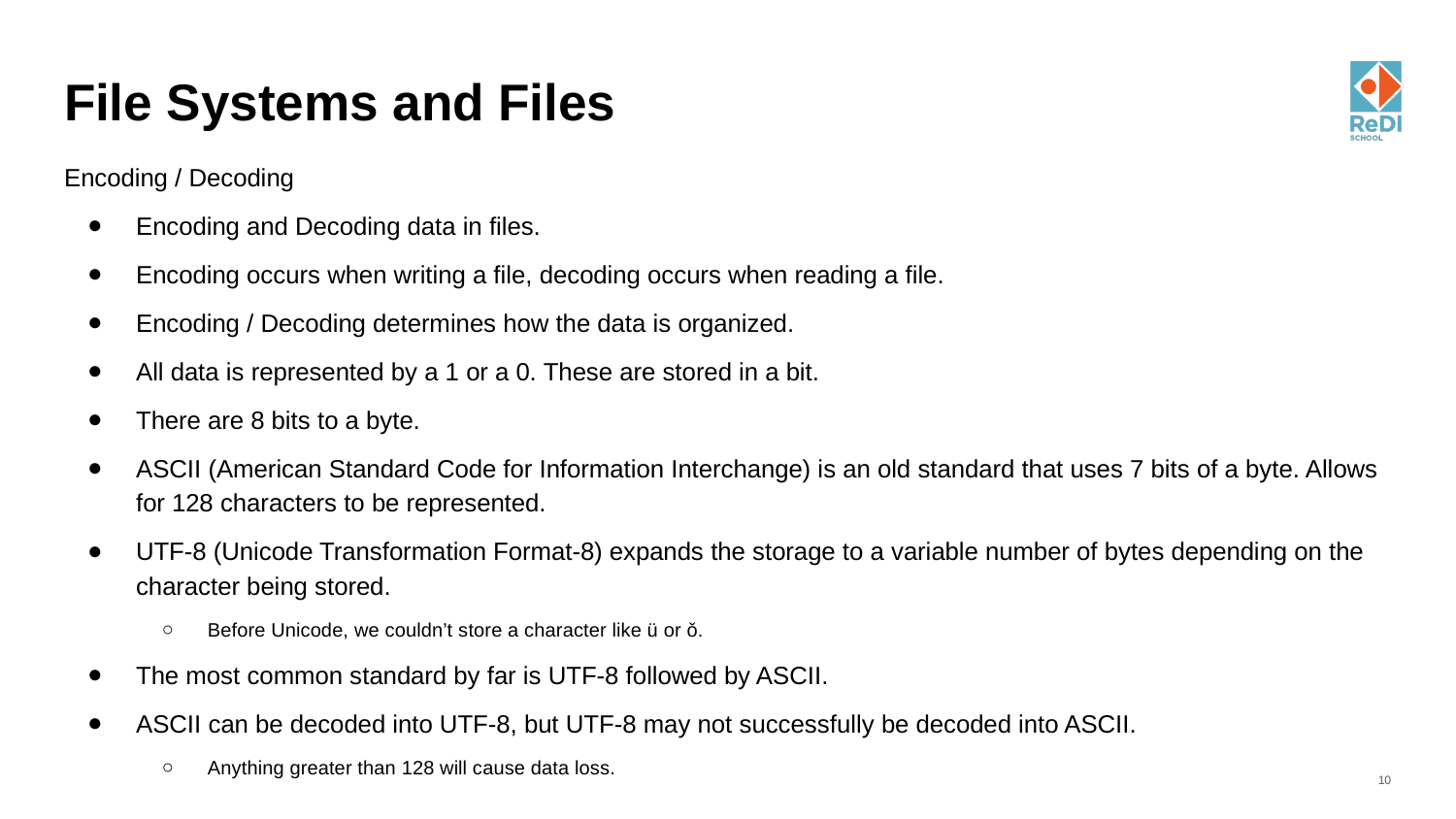

# File Systems and Files
Encoding / Decoding
Encoding and Decoding data in files.
Encoding occurs when writing a file, decoding occurs when reading a file.
Encoding / Decoding determines how the data is organized.
All data is represented by a 1 or a 0. These are stored in a bit.
There are 8 bits to a byte.
ASCII (American Standard Code for Information Interchange) is an old standard that uses 7 bits of a byte. Allows for 128 characters to be represented.
UTF-8 (Unicode Transformation Format-8) expands the storage to a variable number of bytes depending on the character being stored.
Before Unicode, we couldn’t store a character like ü or ǒ.
The most common standard by far is UTF-8 followed by ASCII.
ASCII can be decoded into UTF-8, but UTF-8 may not successfully be decoded into ASCII.
Anything greater than 128 will cause data loss.
10